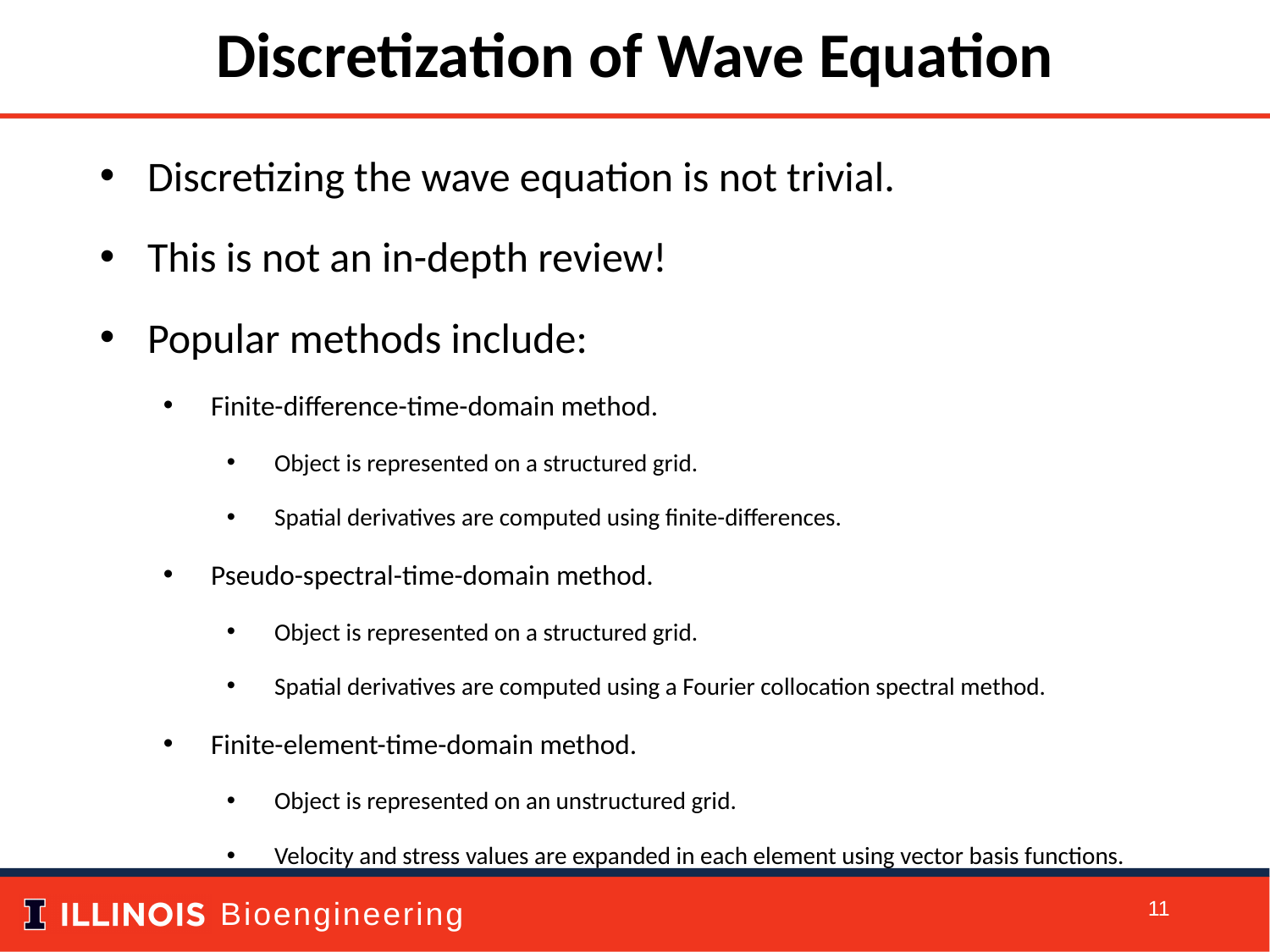

Discretization of Wave Equation
Discretizing the wave equation is not trivial.
This is not an in-depth review!
Popular methods include:
Finite-difference-time-domain method.
Object is represented on a structured grid.
Spatial derivatives are computed using finite-differences.
Pseudo-spectral-time-domain method.
Object is represented on a structured grid.
Spatial derivatives are computed using a Fourier collocation spectral method.
Finite-element-time-domain method.
Object is represented on an unstructured grid.
Velocity and stress values are expanded in each element using vector basis functions.

11